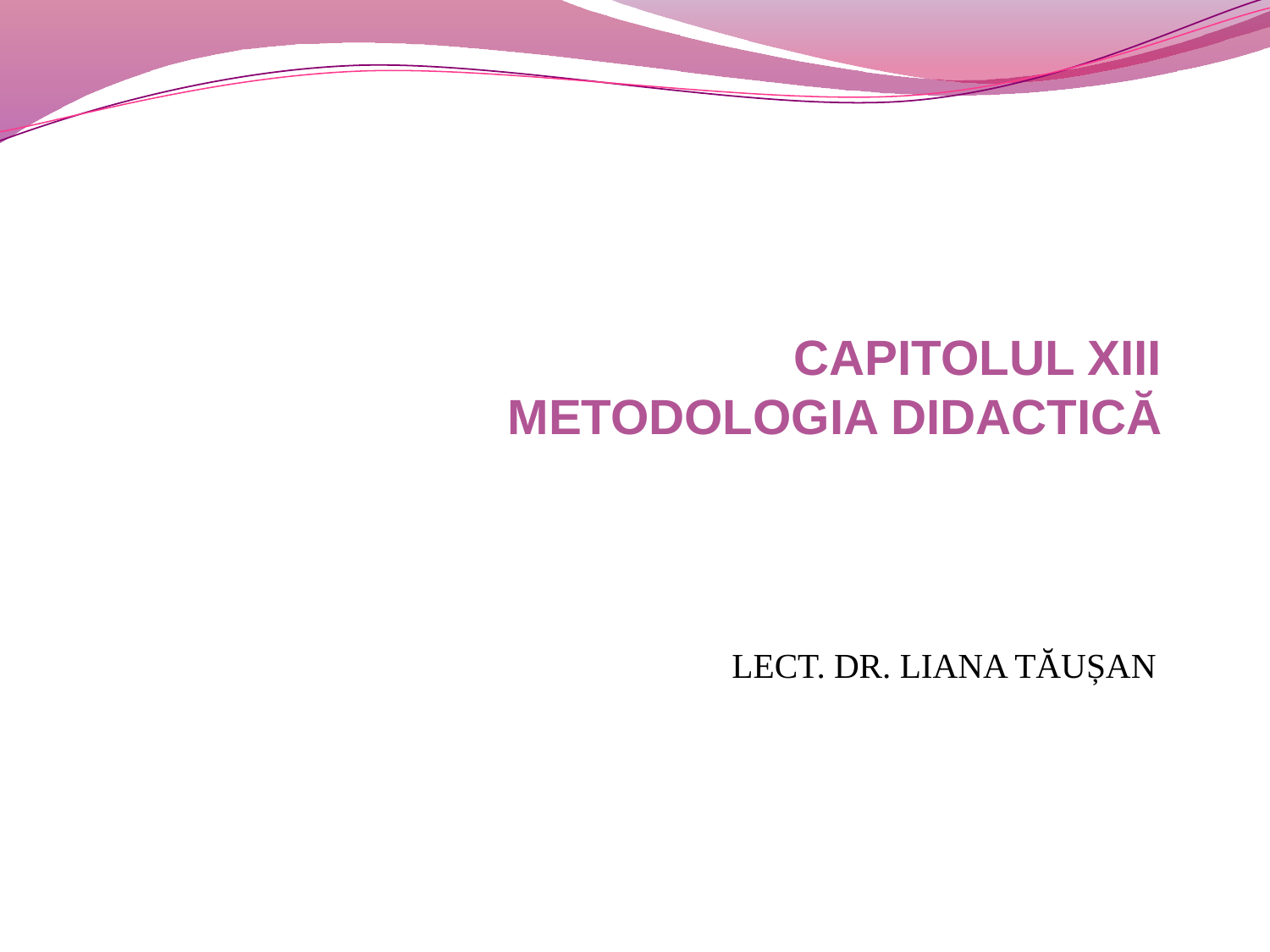

# CAPITOLUL XIII METODOLOGIA DIDACTICĂ

LECT. DR. LIANA TĂUȘAN